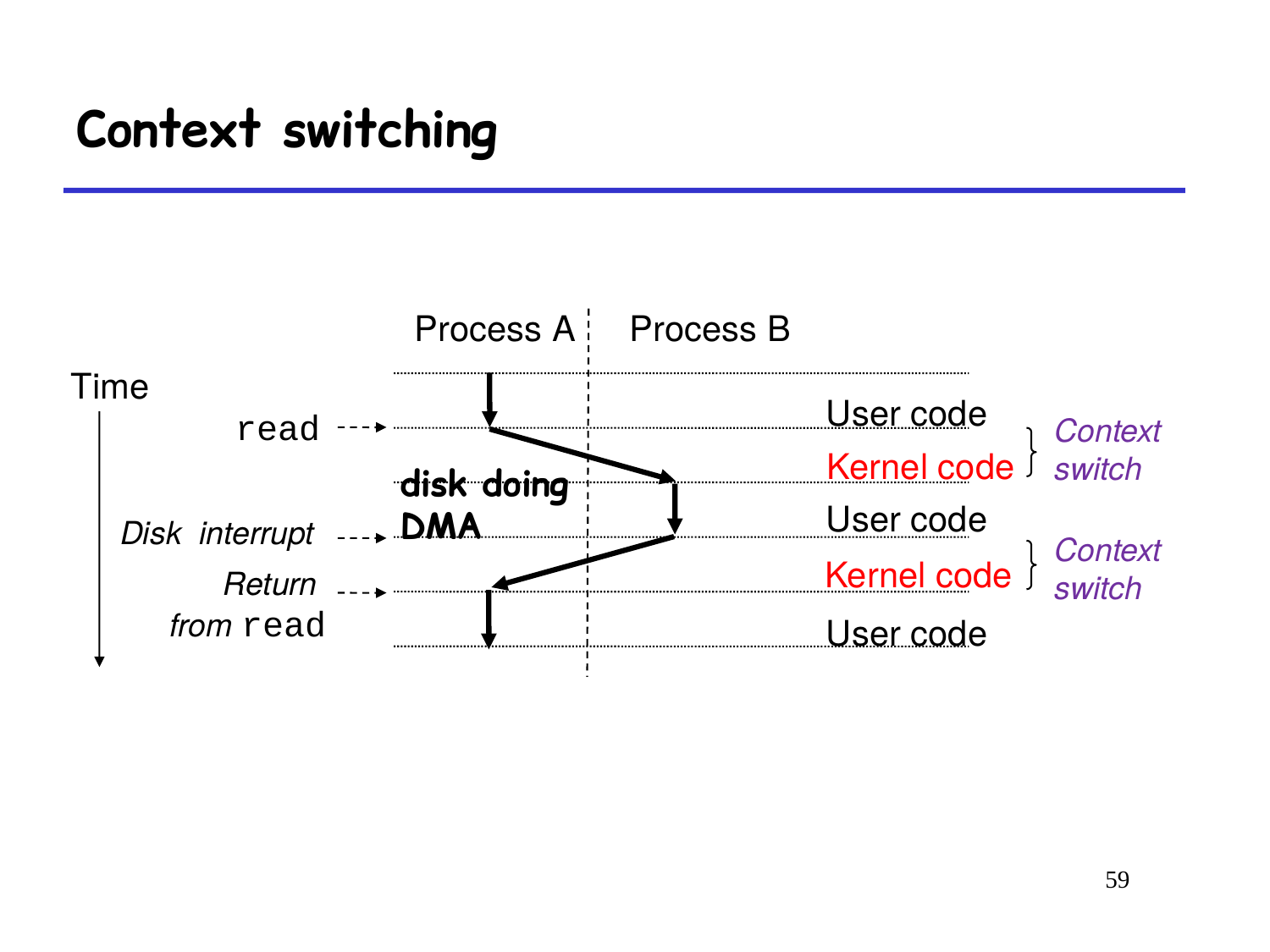

Context switching
Process A
Process B

Time

User code
read
Context
switch

Kernel code
disk doing DMA

User code
Disk  interrupt
Context
switch

Kernel code
Return
from read

User code

# 59